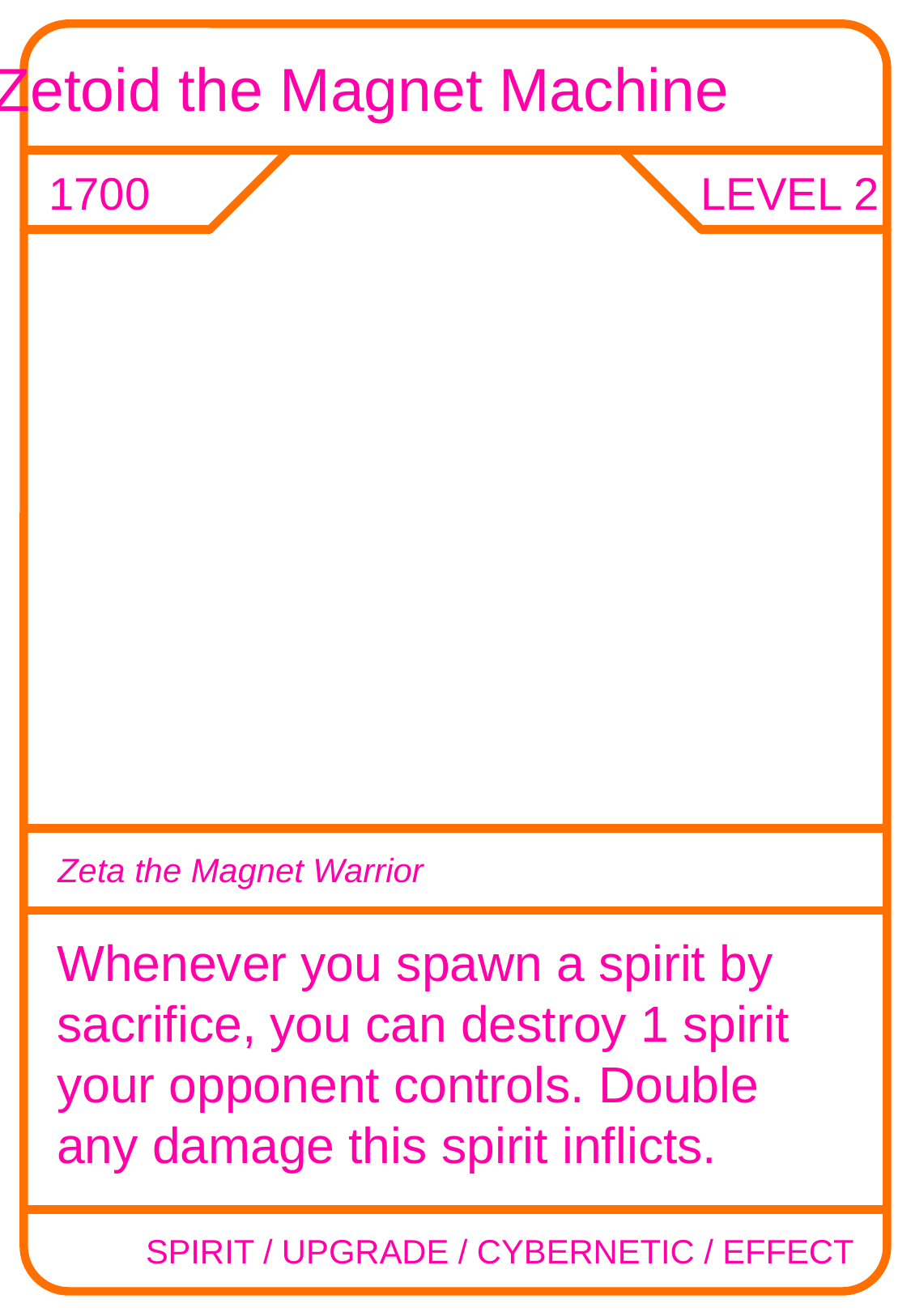

Zetoid the Magnet Machine
1700
LEVEL 2
Zeta the Magnet Warrior
Whenever you spawn a spirit by sacrifice, you can destroy 1 spirit your opponent controls. Double any damage this spirit inflicts.
SPIRIT / UPGRADE / CYBERNETIC / EFFECT